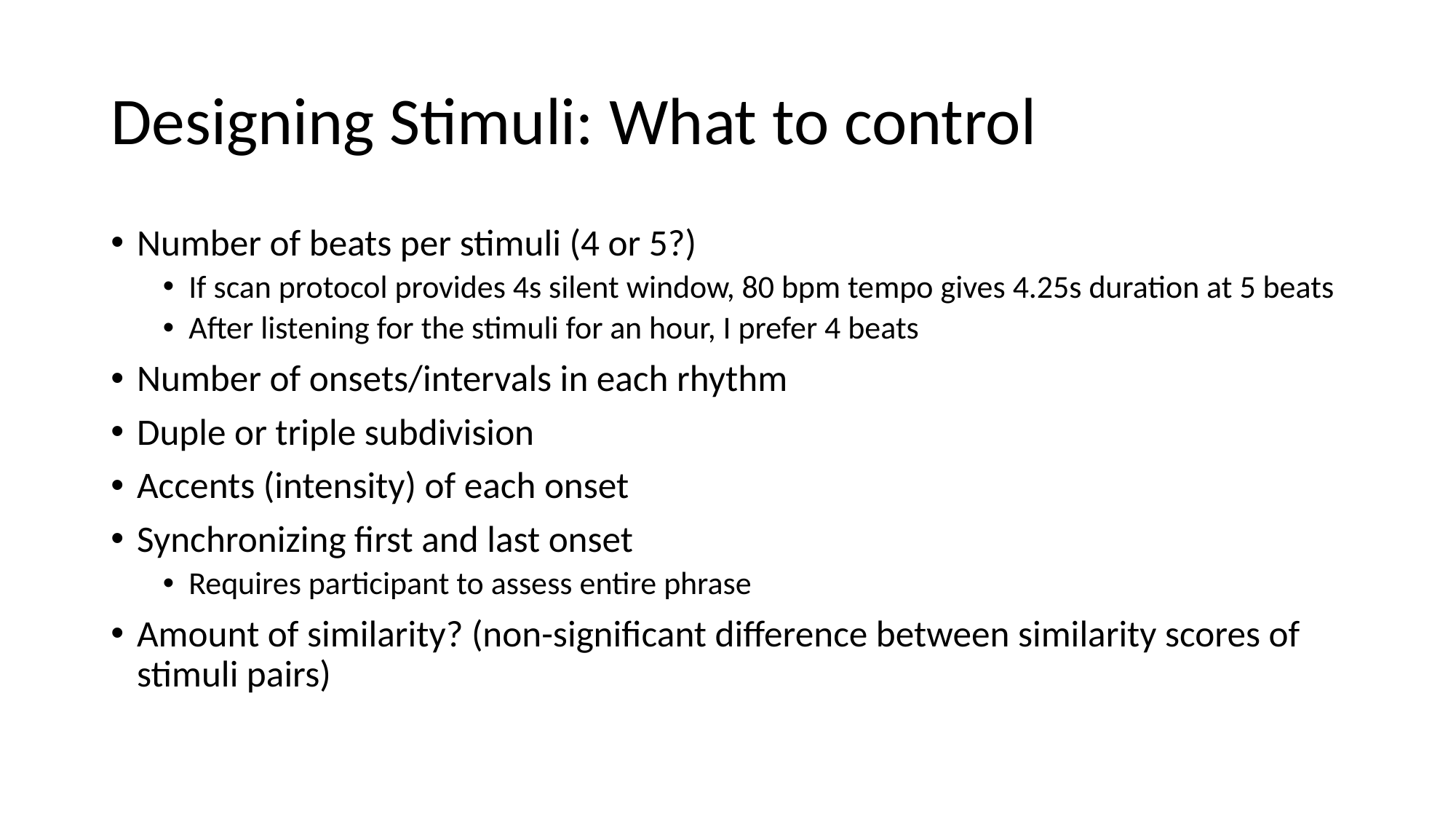

# Designing Stimuli: What to control
Number of beats per stimuli (4 or 5?)
If scan protocol provides 4s silent window, 80 bpm tempo gives 4.25s duration at 5 beats
After listening for the stimuli for an hour, I prefer 4 beats
Number of onsets/intervals in each rhythm
Duple or triple subdivision
Accents (intensity) of each onset
Synchronizing first and last onset
Requires participant to assess entire phrase
Amount of similarity? (non-significant difference between similarity scores of stimuli pairs)